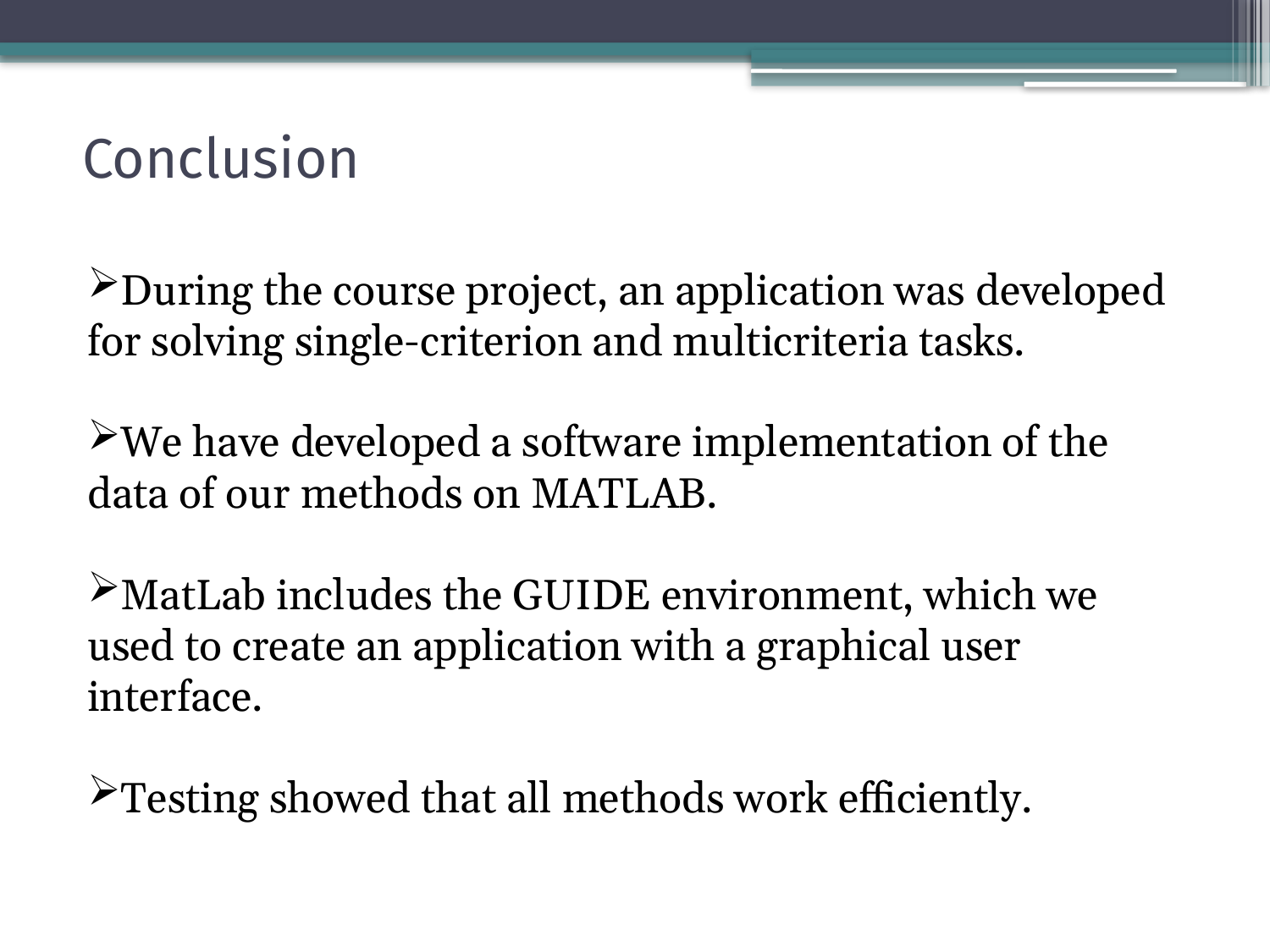

# Conclusion
During the course project, an application was developed for solving single-criterion and multicriteria tasks.

We have developed a software implementation of the data of our methods on MATLAB.

MatLab includes the GUIDE environment, which we used to create an application with a graphical user interface.

Testing showed that all methods work efficiently.